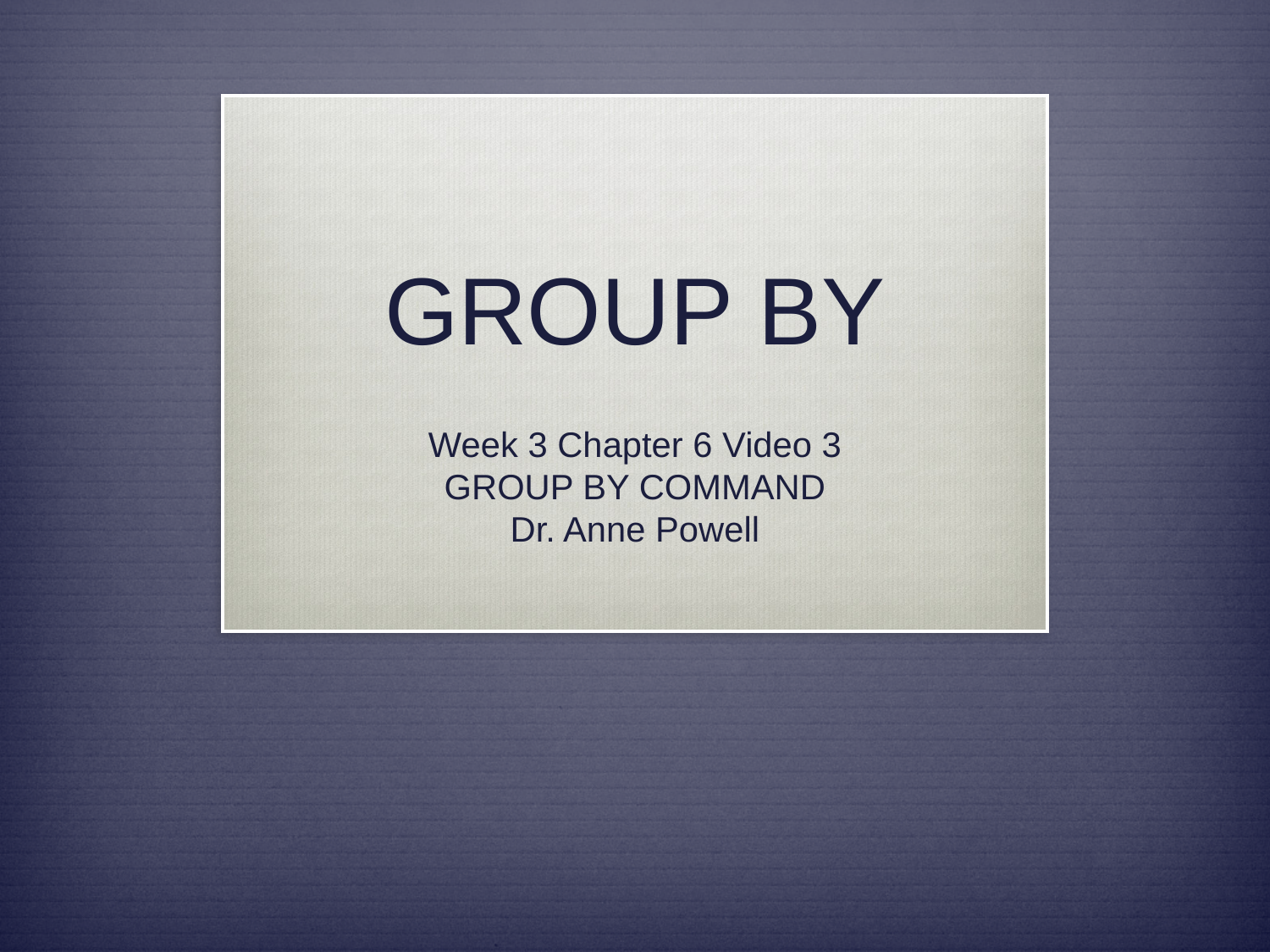

# GROUP BY
Week 3 Chapter 6 Video 3
GROUP BY COMMAND
Dr. Anne Powell